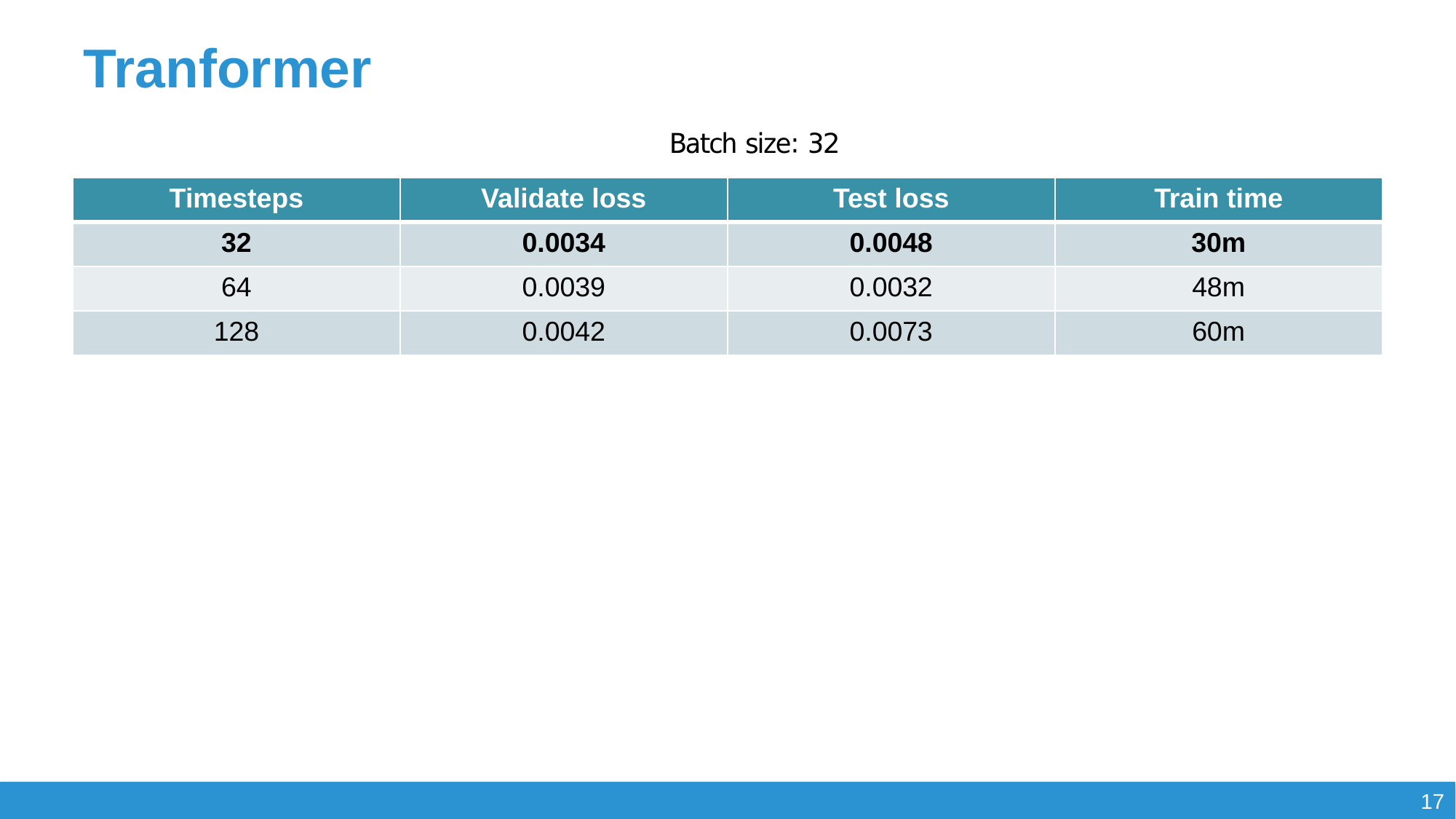

# Tranformer
Batch size: 32
| Timesteps | Validate loss | Test loss | Train time |
| --- | --- | --- | --- |
| 32 | 0.0034 | 0.0048 | 30m |
| 64 | 0.0039 | 0.0032 | 48m |
| 128 | 0.0042 | 0.0073 | 60m |